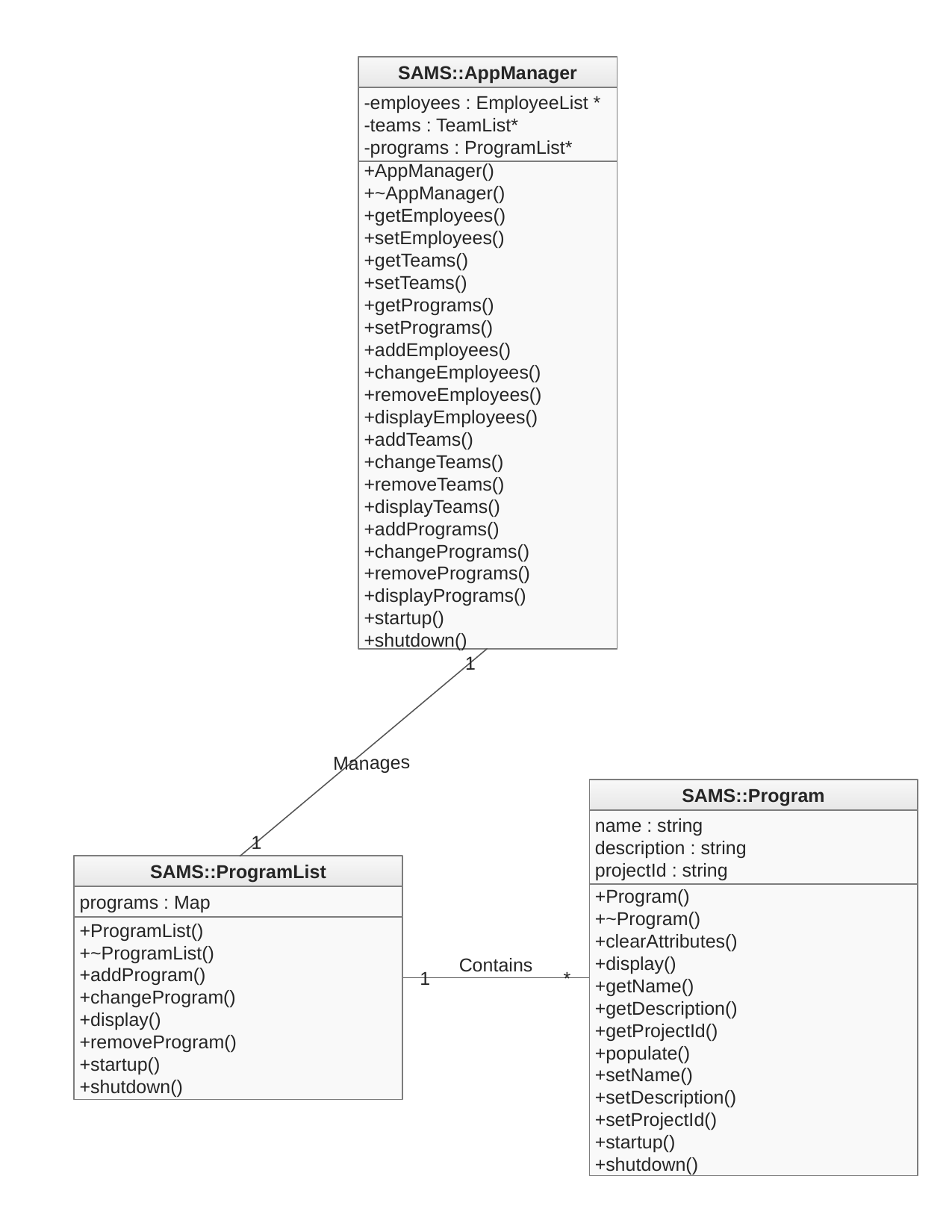

SAMS::AppManager

-employees : EmployeeList *
-teams : TeamList*
-programs : ProgramList*

+AppManager()
+~AppManager()
+getEmployees()
+setEmployees()
+getTeams()
+setTeams()
+getPrograms()
+setPrograms()
+addEmployees()
+changeEmployees()
+removeEmployees()
+displayEmployees()
+addTeams()
+changeTeams()
+removeTeams()
+displayTeams()
+addPrograms()
+changePrograms()
+removePrograms()
+displayPrograms()
+startup()
+shutdown()

Manages
1
1

SAMS::Program

name : string
description : string
projectId : string

+Program()
+~Program()
+clearAttributes()
+display()
+getName()
+getDescription()
+getProjectId()
+populate()
+setName()
+setDescription()
+setProjectId()
+startup()
+shutdown()

SAMS::ProgramList

programs : Map

+ProgramList()
+~ProgramList()
+addProgram()
+changeProgram()
+display()
+removeProgram()
+startup()
+shutdown()

Contains
1
*